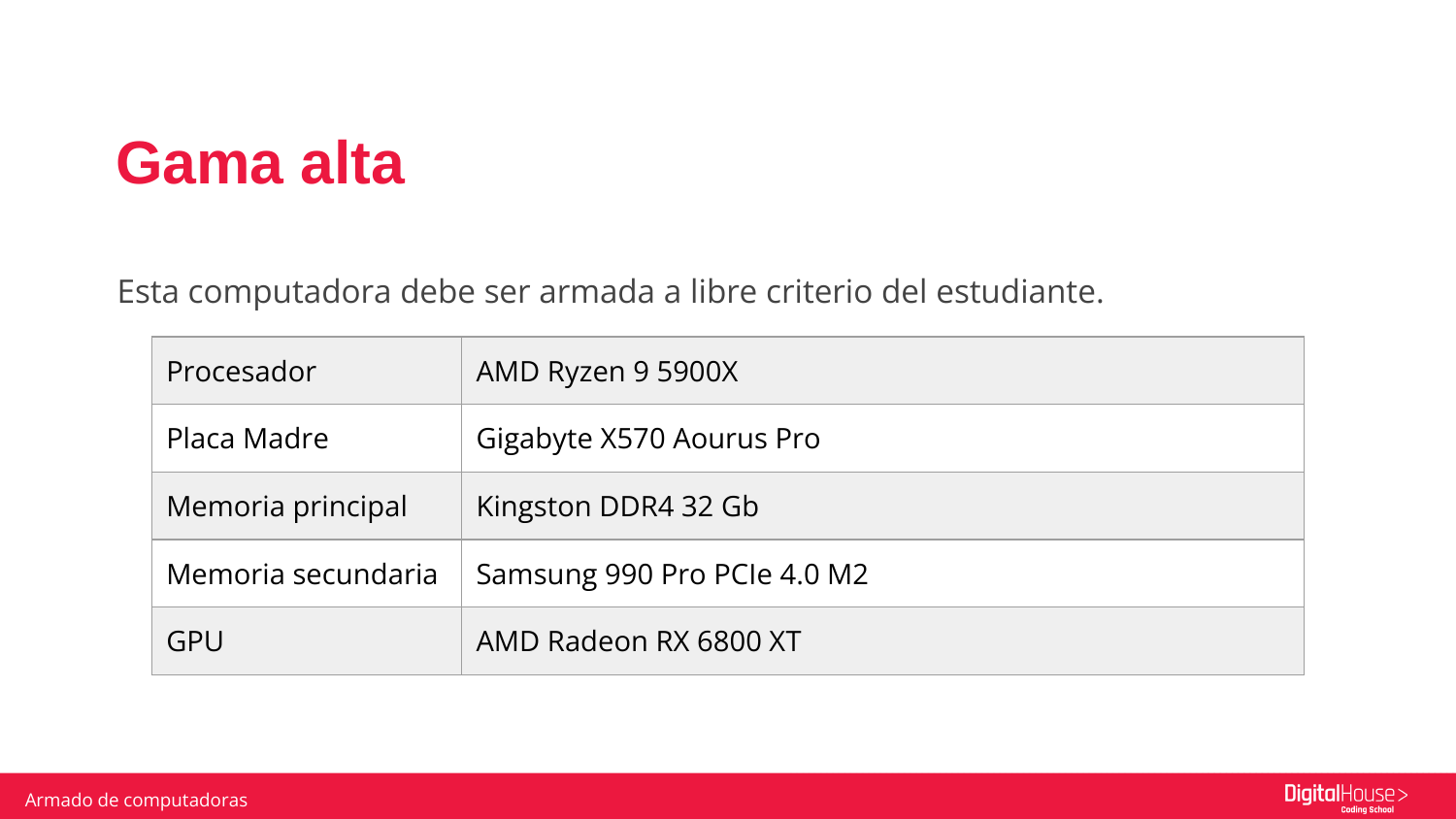

Gama alta
Esta computadora debe ser armada a libre criterio del estudiante.

| Procesador | AMD Ryzen 9 5900X |
| --- | --- |
| Placa Madre | Gigabyte X570 Aourus Pro |
| Memoria principal | Kingston DDR4 32 Gb |
| Memoria secundaria | Samsung 990 Pro PCIe 4.0 M2 |
| GPU | AMD Radeon RX 6800 XT |